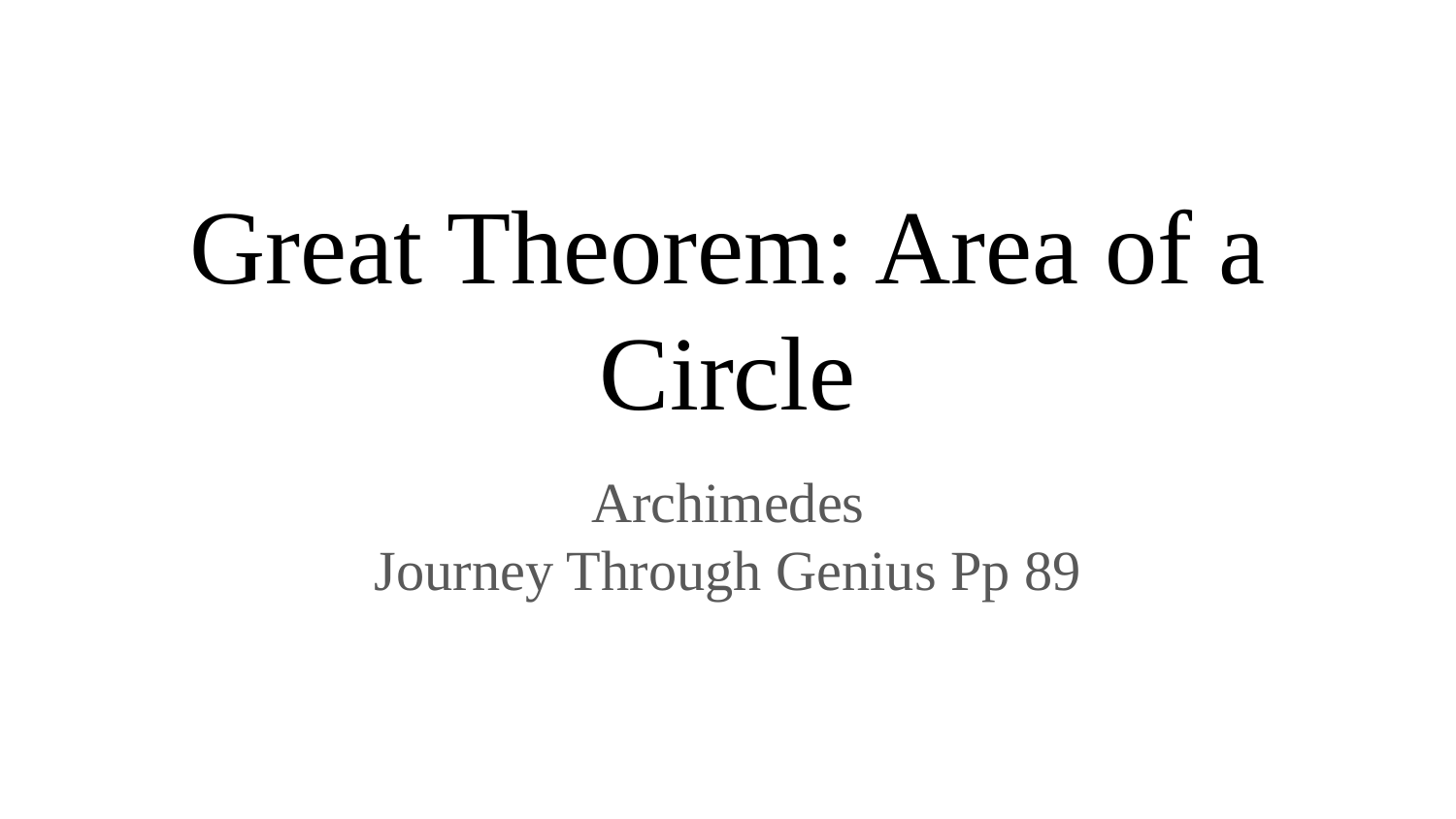

# Great Theorem: Area of a Circle
Archimedes
Journey Through Genius Pp 89